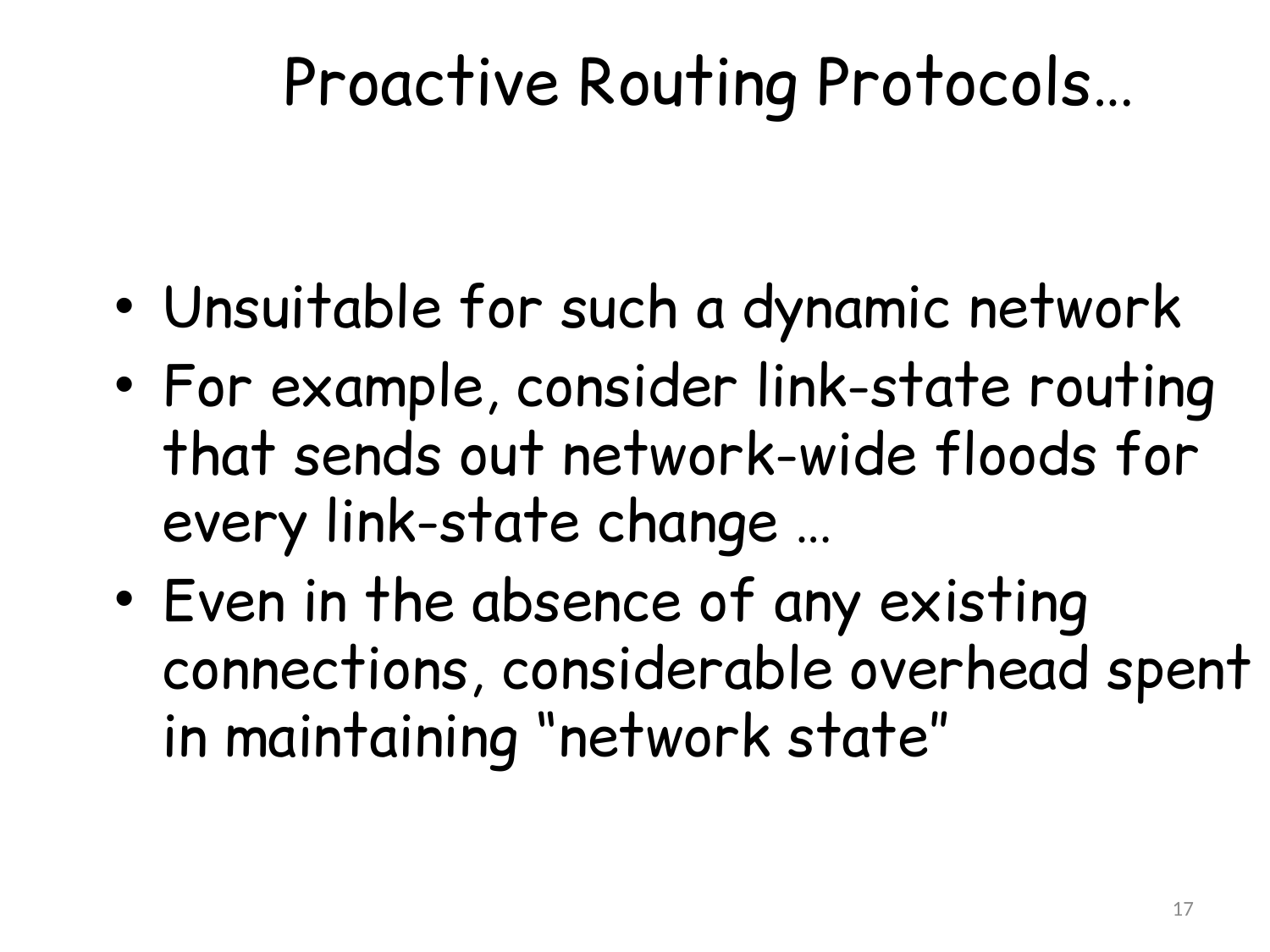

# Proactive Routing Protocols…
Unsuitable for such a dynamic network
For example, consider link-state routing that sends out network-wide floods for every link-state change …
Even in the absence of any existing connections, considerable overhead spent in maintaining “network state”
17